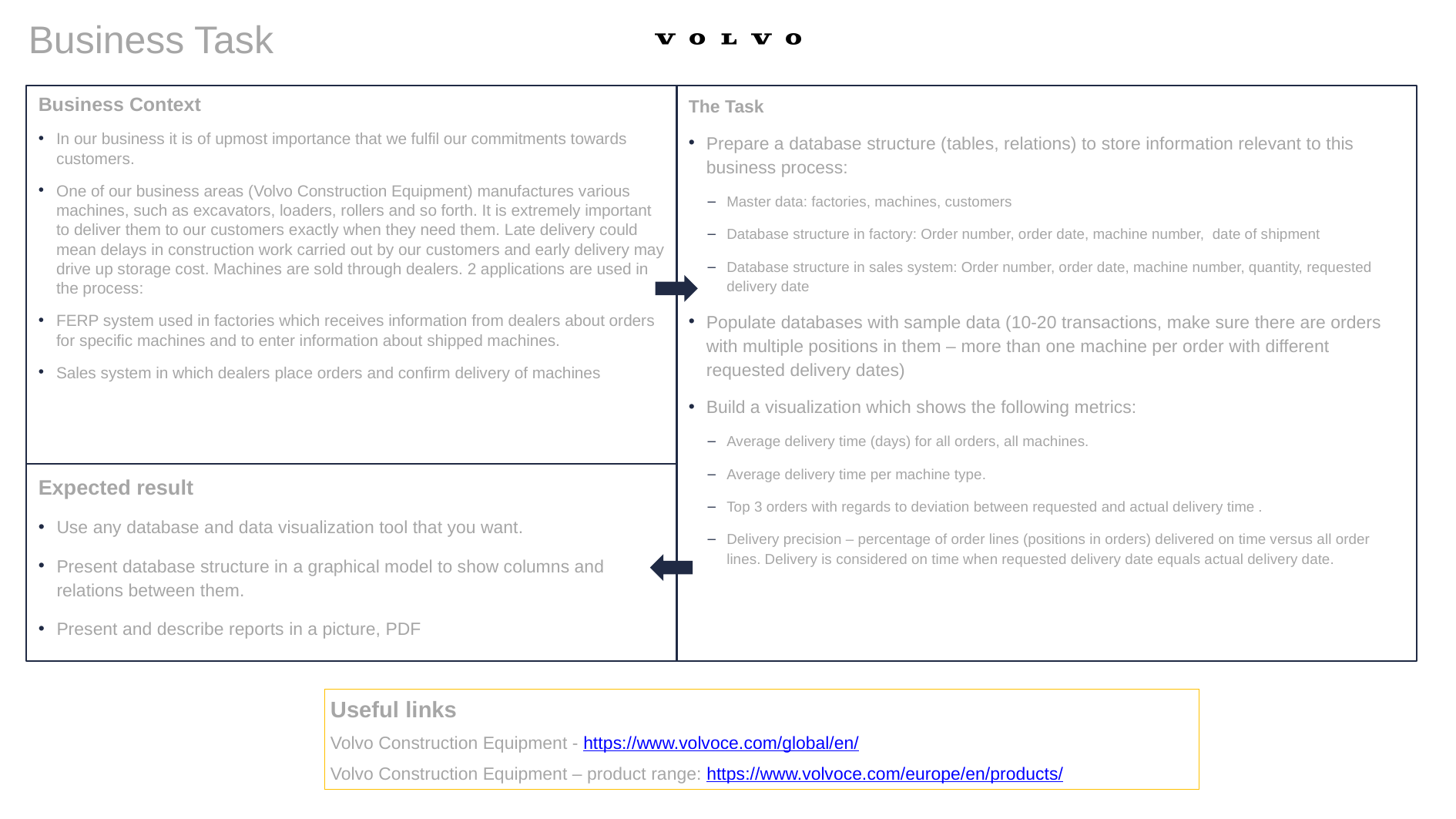

Business Task

Business Context
In our business it is of upmost importance that we fulfil our commitments towards customers.
One of our business areas (Volvo Construction Equipment) manufactures various machines, such as excavators, loaders, rollers and so forth. It is extremely important to deliver them to our customers exactly when they need them. Late delivery could mean delays in construction work carried out by our customers and early delivery may drive up storage cost. Machines are sold through dealers. 2 applications are used in the process:
FERP system used in factories which receives information from dealers about orders for specific machines and to enter information about shipped machines.
Sales system in which dealers place orders and confirm delivery of machines

The Task
Prepare a database structure (tables, relations) to store information relevant to this business process:
Master data: factories, machines, customers
Database structure in factory: Order number, order date, machine number,  date of shipment
Database structure in sales system: Order number, order date, machine number, quantity, requested delivery date
Populate databases with sample data (10-20 transactions, make sure there are orders with multiple positions in them – more than one machine per order with different requested delivery dates)
Build a visualization which shows the following metrics:
Average delivery time (days) for all orders, all machines.
Average delivery time per machine type.
Top 3 orders with regards to deviation between requested and actual delivery time .
Delivery precision – percentage of order lines (positions in orders) delivered on time versus all order lines. Delivery is considered on time when requested delivery date equals actual delivery date.

Expected result
Use any database and data visualization tool that you want.
Present database structure in a graphical model to show columns and relations between them.
Present and describe reports in a picture, PDF

Useful links
Volvo Construction Equipment - https://www.volvoce.com/global/en/
Volvo Construction Equipment – product range: https://www.volvoce.com/europe/en/products/

3